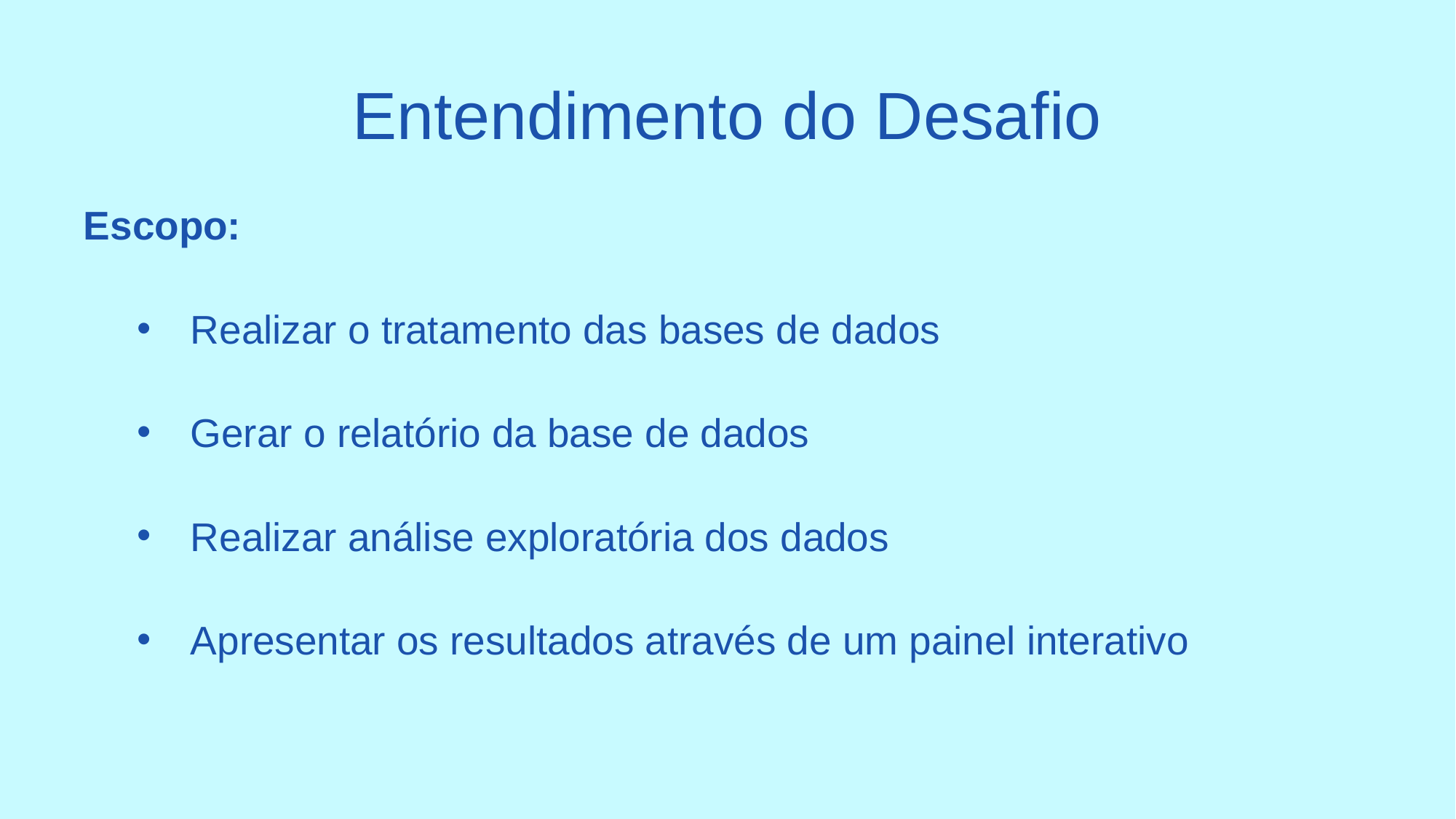

# Entendimento do Desafio
Escopo:
Realizar o tratamento das bases de dados
Gerar o relatório da base de dados
Realizar análise exploratória dos dados
Apresentar os resultados através de um painel interativo